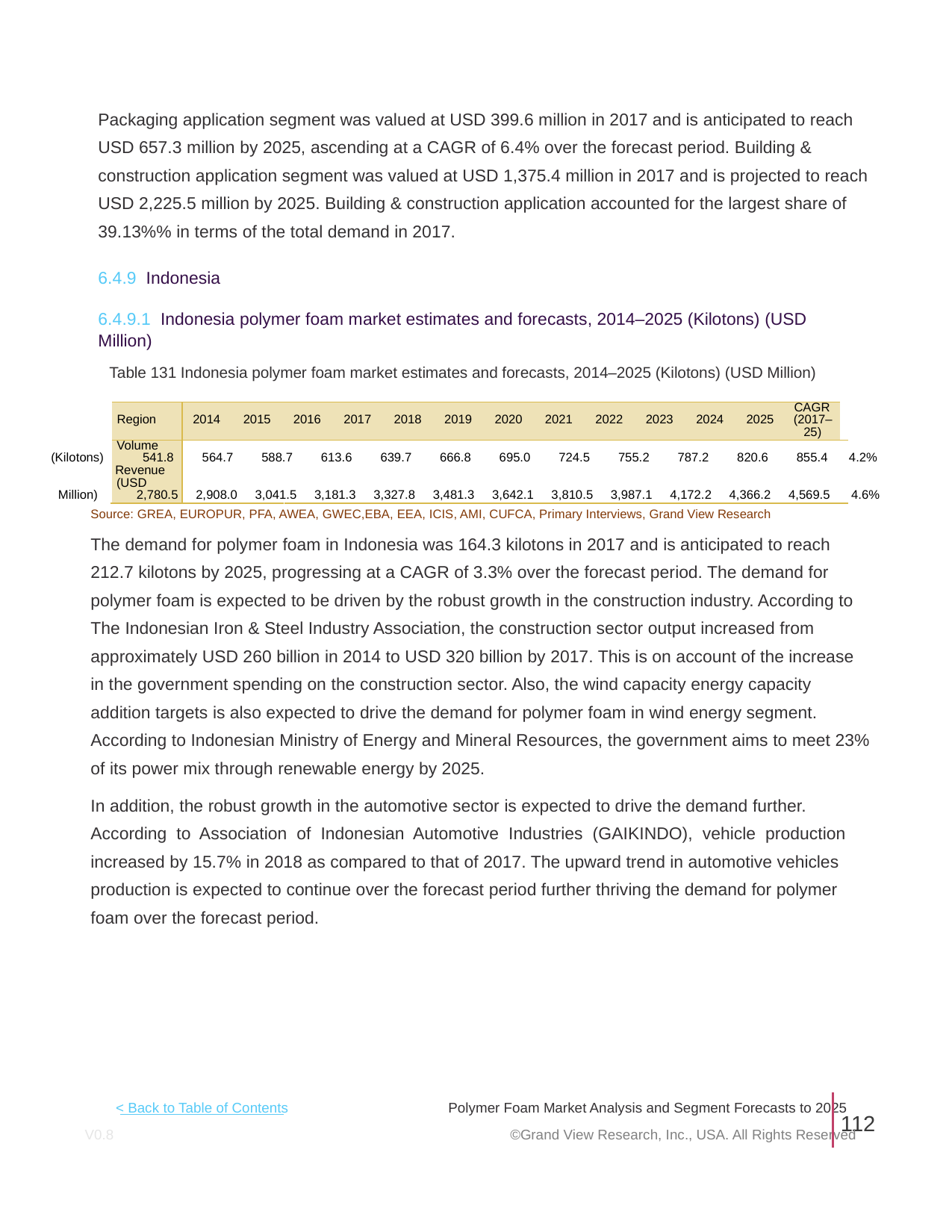

Packaging application segment was valued at USD 399.6 million in 2017 and is anticipated to reach
USD 657.3 million by 2025, ascending at a CAGR of 6.4% over the forecast period. Building &
construction application segment was valued at USD 1,375.4 million in 2017 and is projected to reach
USD 2,225.5 million by 2025. Building & construction application accounted for the largest share of
39.13%% in terms of the total demand in 2017.
6.4.9  Indonesia
6.4.9.1  Indonesia polymer foam market estimates and forecasts, 2014–2025 (Kilotons) (USD
Million)
Table 131 Indonesia polymer foam market estimates and forecasts, 2014–2025 (Kilotons) (USD Million)

CAGR

Region
2014
2015
2016
2017
2018
2019
2020
2021
2022
2023
2024
2025
(2017–

25)

Volume

(Kilotons)           541.8        564.7        588.7        613.6        639.7        666.8        695.0        724.5        755.2        787.2        820.6        855.4      4.2%

Revenue

(USD

Million)           2,780.5     2,908.0     3,041.5     3,181.3     3,327.8     3,481.3     3,642.1     3,810.5     3,987.1     4,172.2     4,366.2     4,569.5      4.6%

Source: GREA, EUROPUR, PFA, AWEA, GWEC,EBA, EEA, ICIS, AMI, CUFCA, Primary Interviews, Grand View Research
The demand for polymer foam in Indonesia was 164.3 kilotons in 2017 and is anticipated to reach
212.7 kilotons by 2025, progressing at a CAGR of 3.3% over the forecast period. The demand for
polymer foam is expected to be driven by the robust growth in the construction industry. According to
The Indonesian Iron & Steel Industry Association, the construction sector output increased from
approximately USD 260 billion in 2014 to USD 320 billion by 2017. This is on account of the increase
in the government spending on the construction sector. Also, the wind capacity energy capacity
addition targets is also expected to drive the demand for polymer foam in wind energy segment.
According to Indonesian Ministry of Energy and Mineral Resources, the government aims to meet 23%
of its power mix through renewable energy by 2025.
In addition, the robust growth in the automotive sector is expected to drive the demand further.
According  to  Association  of  Indonesian  Automotive  Industries  (GAIKINDO),  vehicle  production
increased by 15.7% in 2018 as compared to that of 2017. The upward trend in automotive vehicles
production is expected to continue over the forecast period further thriving the demand for polymer
foam over the forecast period.

< Back to Table of Contents
Polymer Foam Market Analysis and Segment Forecasts to 2025
112

V0.8                                                                                                     ©Grand View Research, Inc., USA. All Rights Reserved